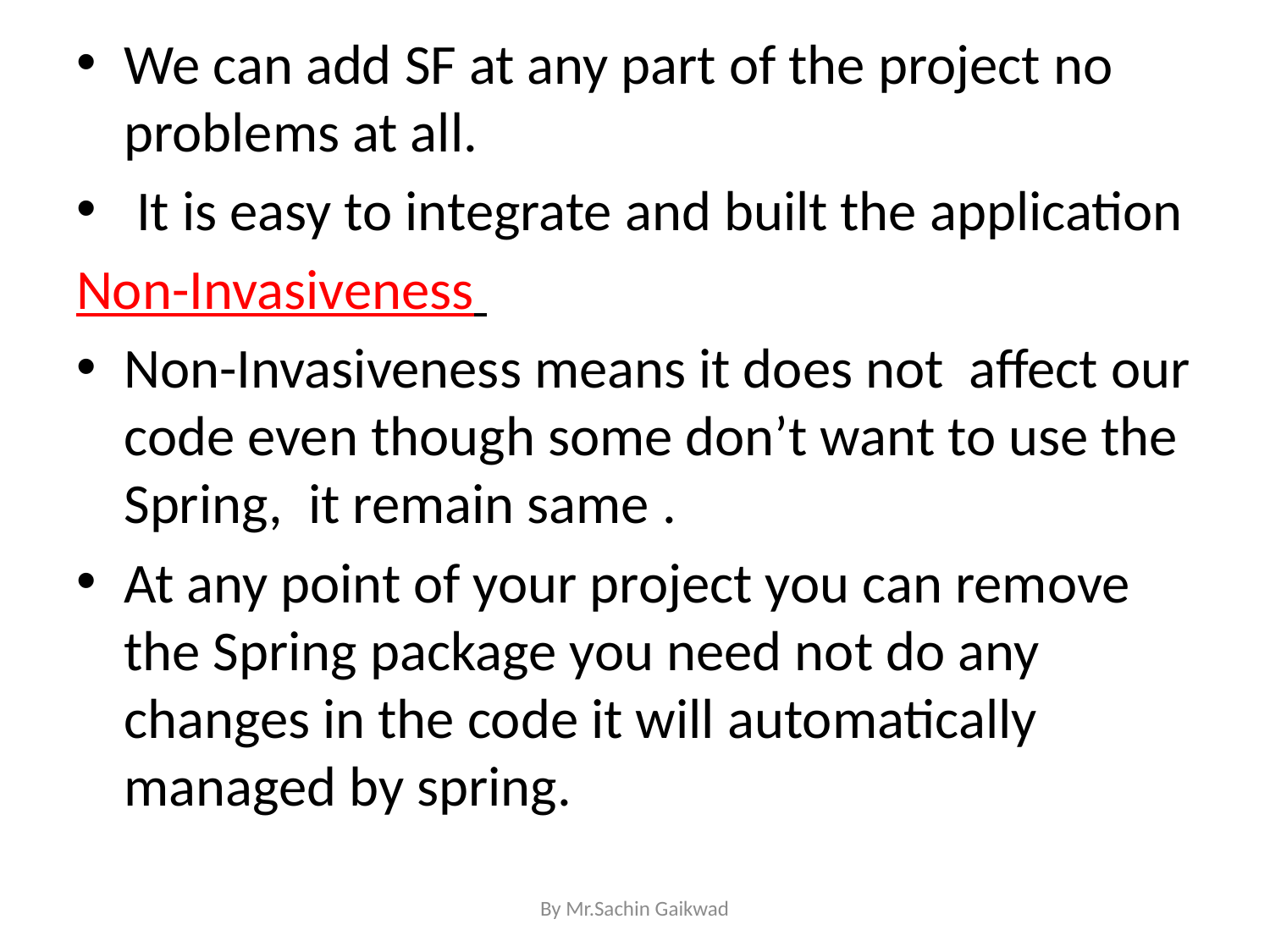

We can add SF at any part of the project no problems at all.
 It is easy to integrate and built the application
Non-Invasiveness
Non-Invasiveness means it does not  affect our code even though some don’t want to use the Spring,  it remain same .
At any point of your project you can remove the Spring package you need not do any changes in the code it will automatically managed by spring.

By Mr.Sachin Gaikwad